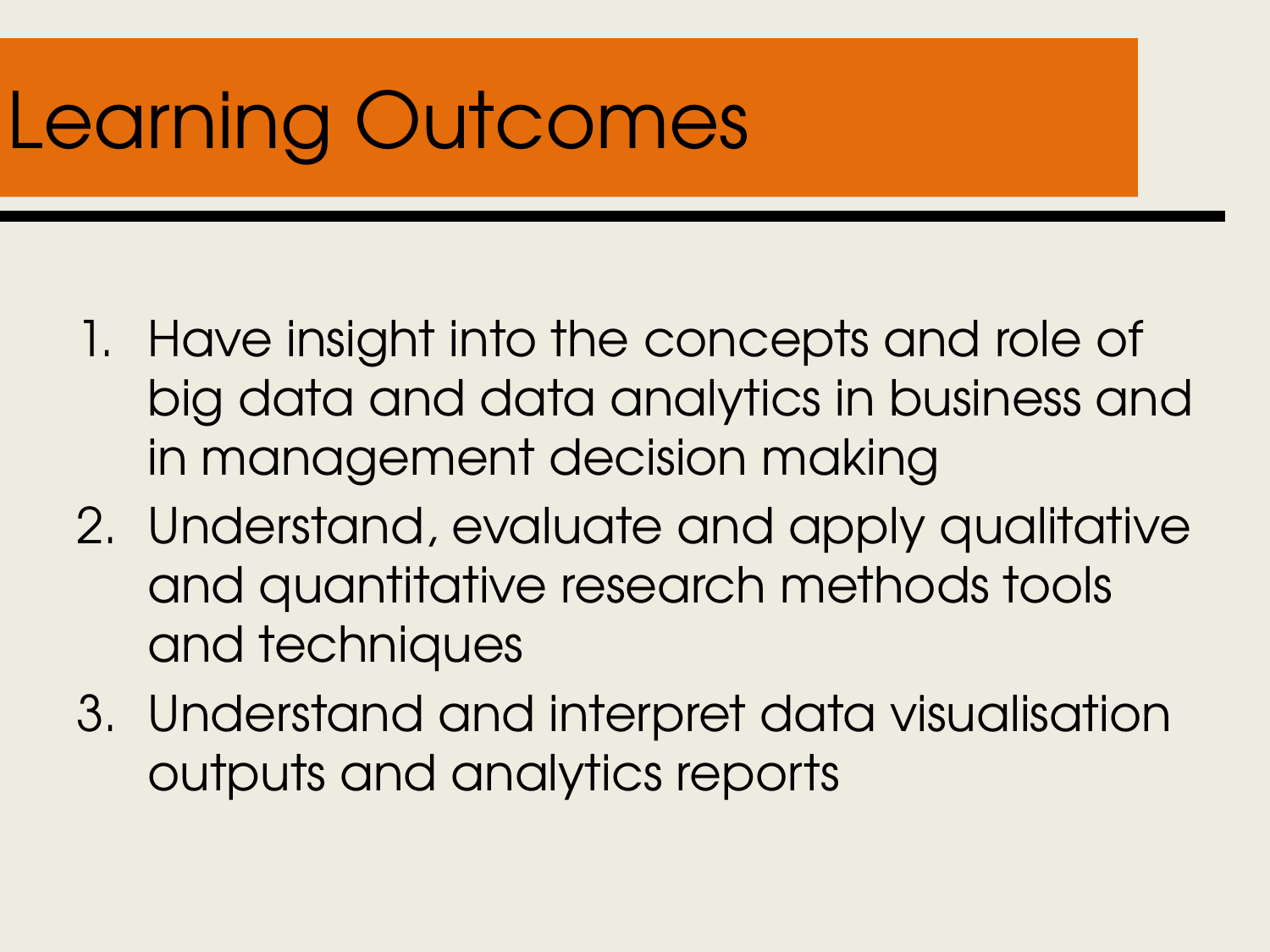

# Learning Outcomes
Have insight into the concepts and role of big data and data analytics in business and in management decision making
Understand, evaluate and apply qualitative and quantitative research methods tools and techniques
Understand and interpret data visualisation outputs and analytics reports